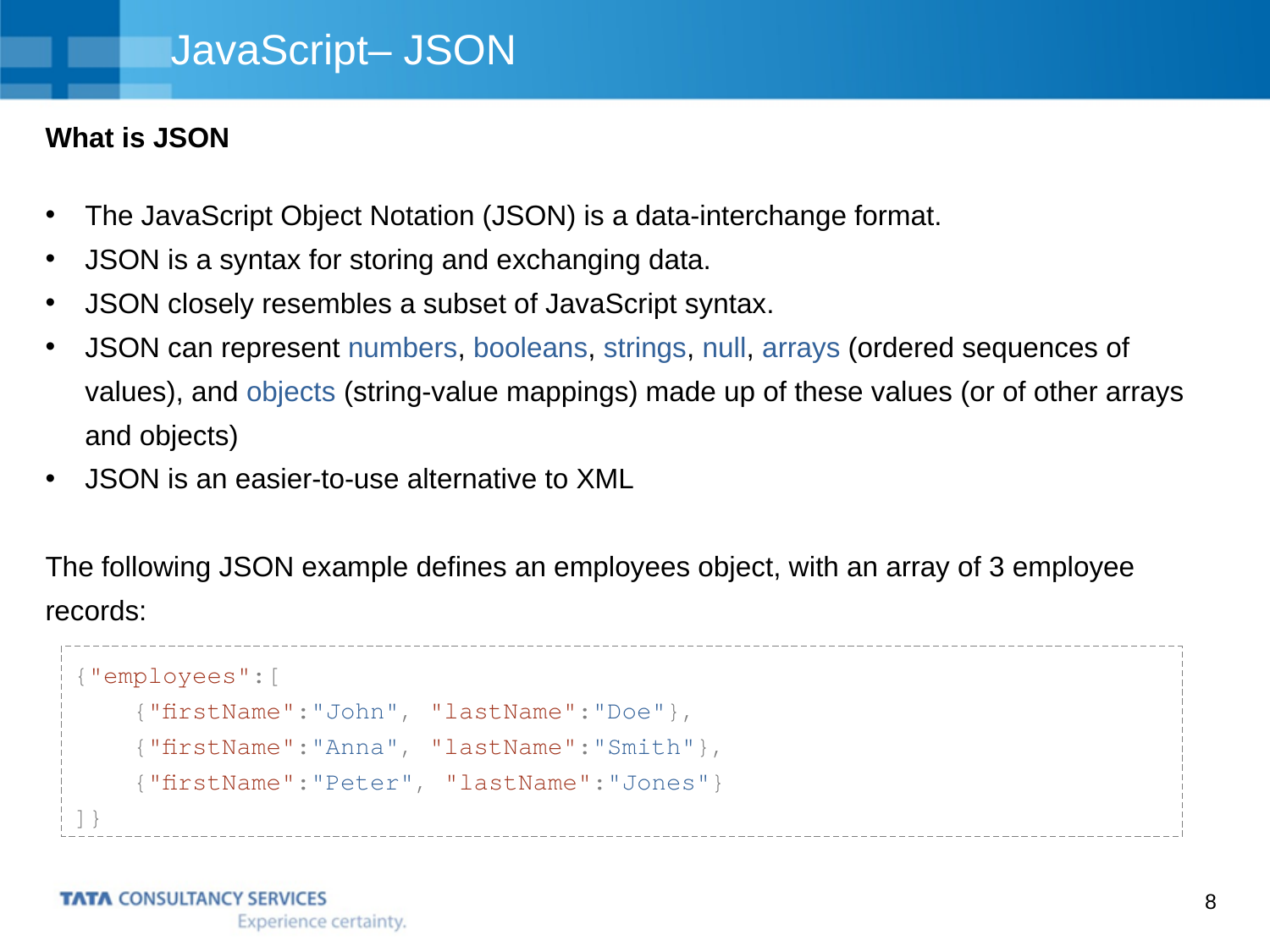

# JavaScript– JSON
What is JSON

The JavaScript Object Notation (JSON) is a data-interchange format.
JSON is a syntax for storing and exchanging data.
JSON closely resembles a subset of JavaScript syntax.
JSON can represent numbers, booleans, strings, null, arrays (ordered sequences of values), and objects (string-value mappings) made up of these values (or of other arrays and objects)
JSON is an easier-to-use alternative to XML

The following JSON example defines an employees object, with an array of 3 employee records:
{"employees":[
    {"firstName":"John", "lastName":"Doe"},
    {"firstName":"Anna", "lastName":"Smith"},
    {"firstName":"Peter", "lastName":"Jones"}
]}